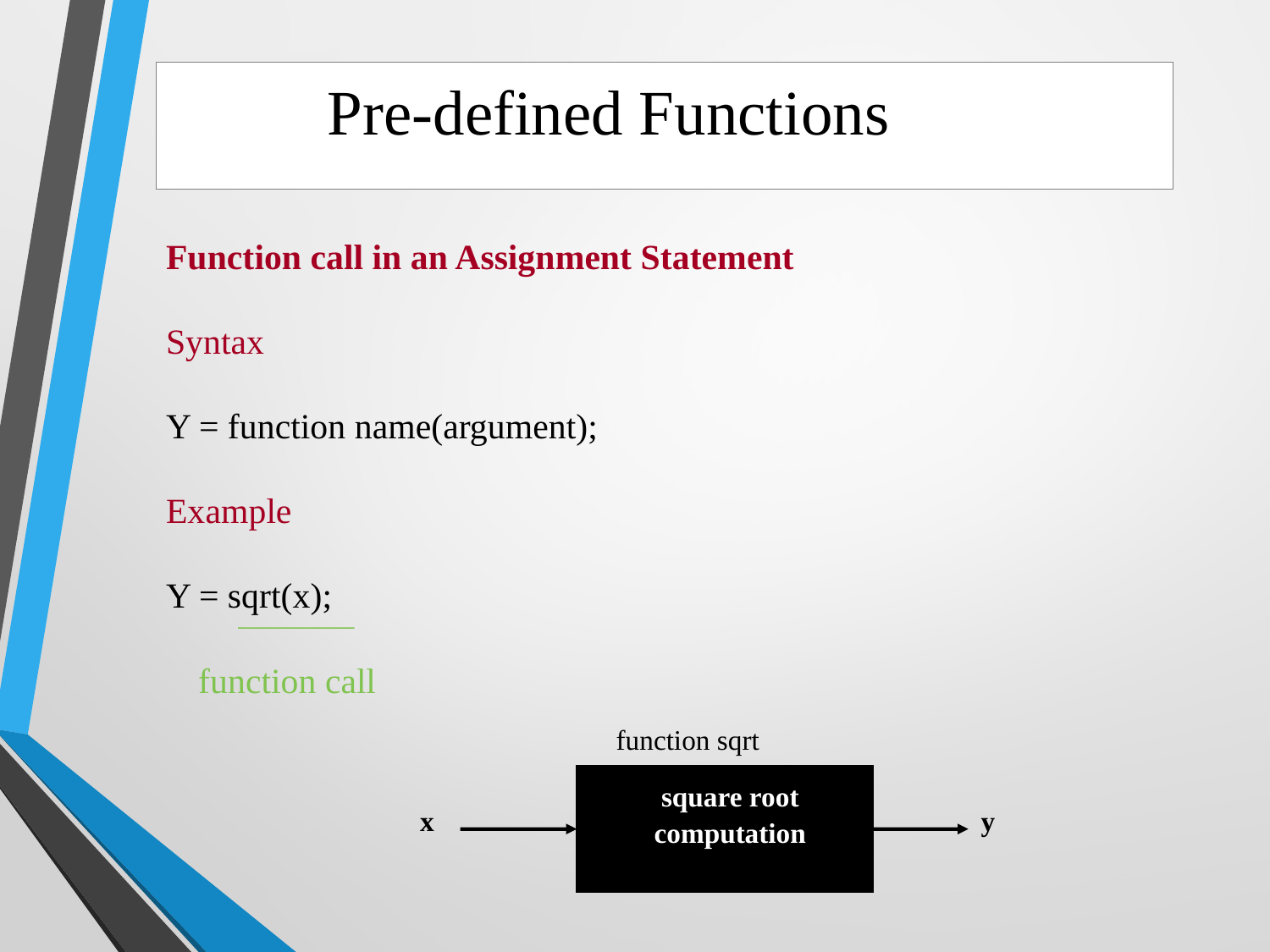

Pre-defined Functions
Function call in an Assignment Statement
Syntax
Y = function name(argument);

Example
Y = sqrt(x);

function call
function sqrt

square root
computation
x
y